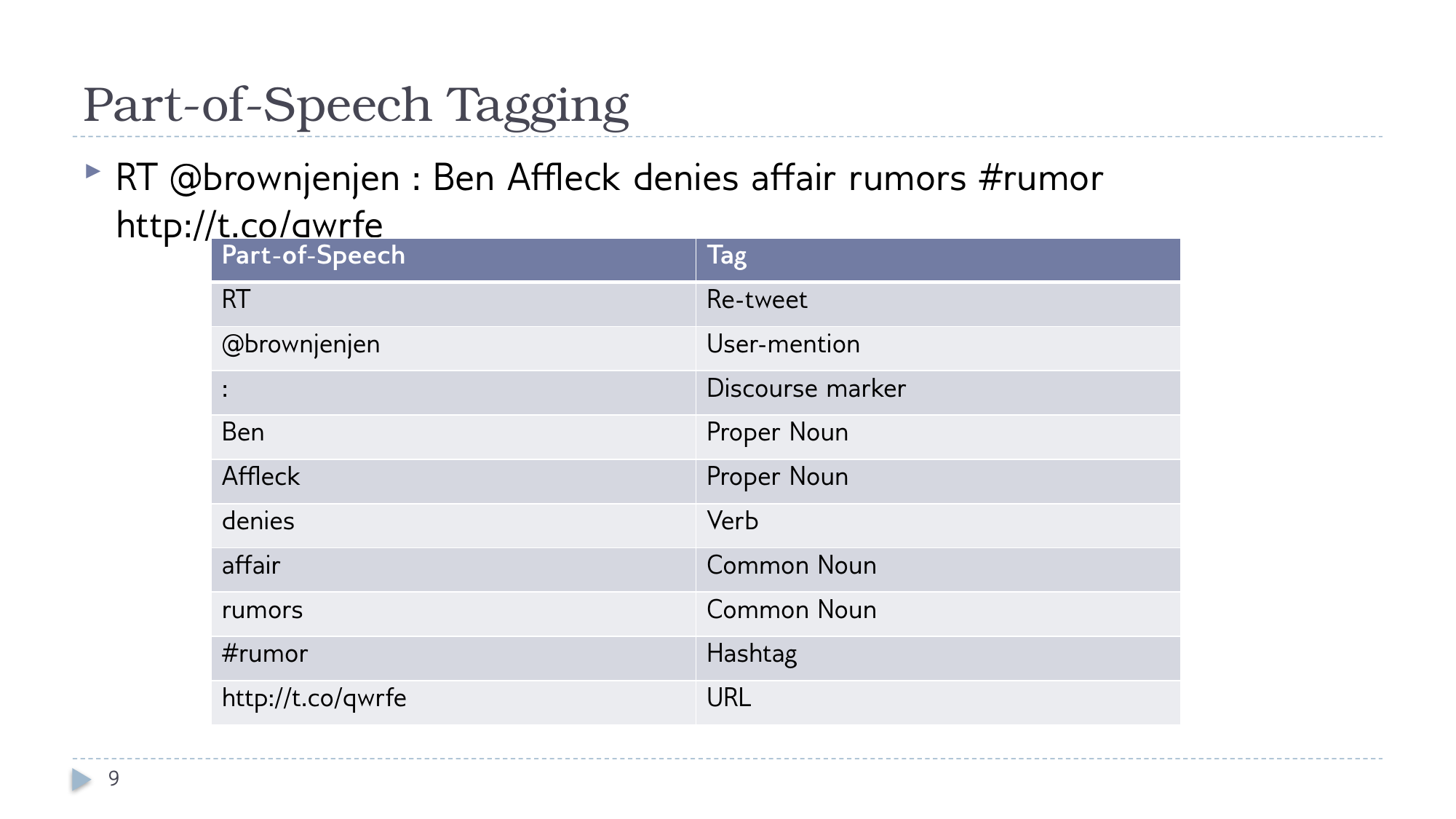

# Part-of-Speech Tagging
RT @brownjenjen : Ben Affleck denies affair rumors #rumor http://t.co/qwrfe
| Part-of-Speech | Tag |
| --- | --- |
| RT | Re-tweet |
| @brownjenjen | User-mention |
| : | Discourse marker |
| Ben | Proper Noun |
| Affleck | Proper Noun |
| denies | Verb |
| affair | Common Noun |
| rumors | Common Noun |
| #rumor | Hashtag |
| http://t.co/qwrfe | URL |
9